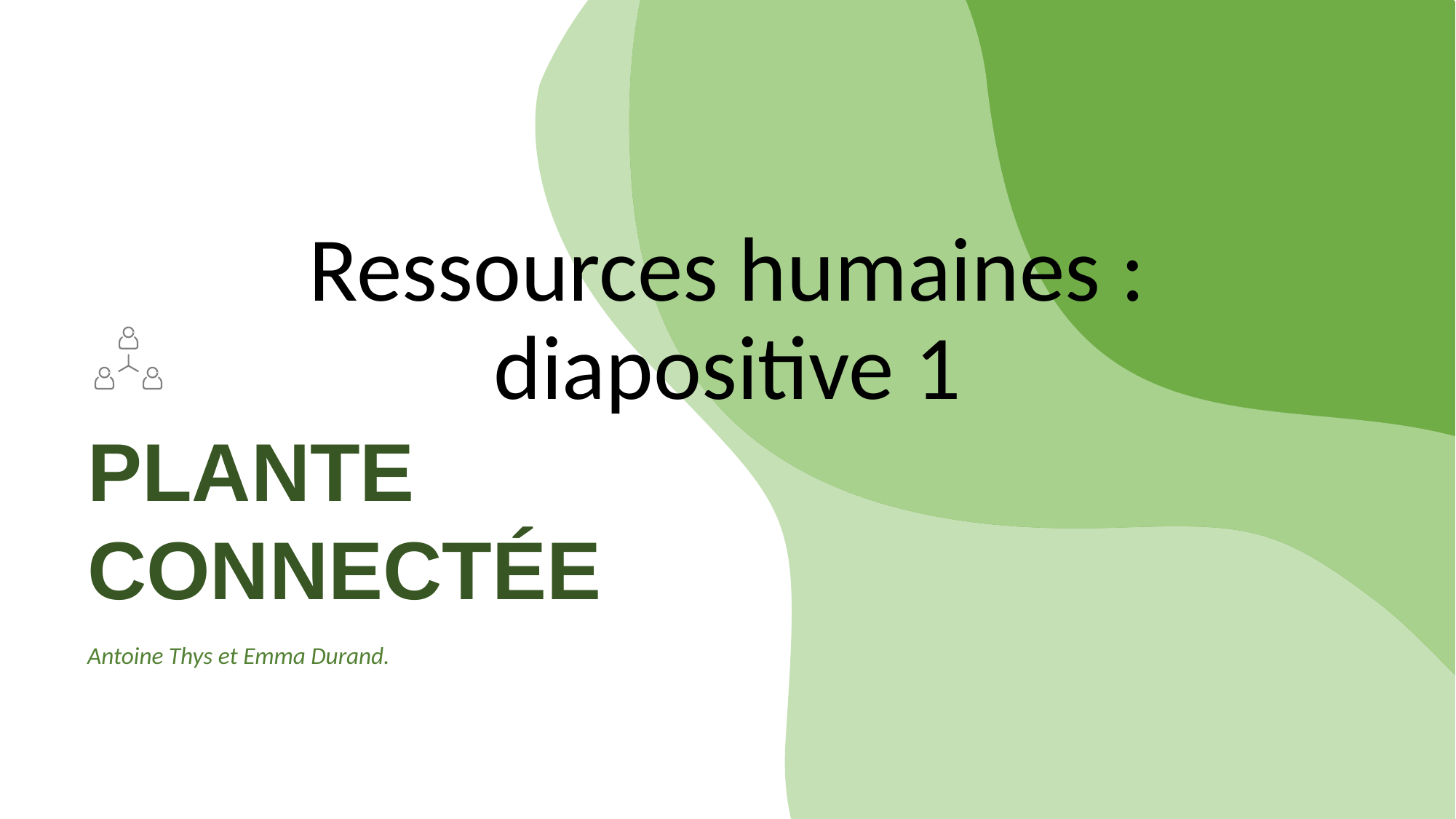

# Ressources humaines : diapositive 1

PLANTE
CONNECTÉE
Antoine Thys et Emma Durand.